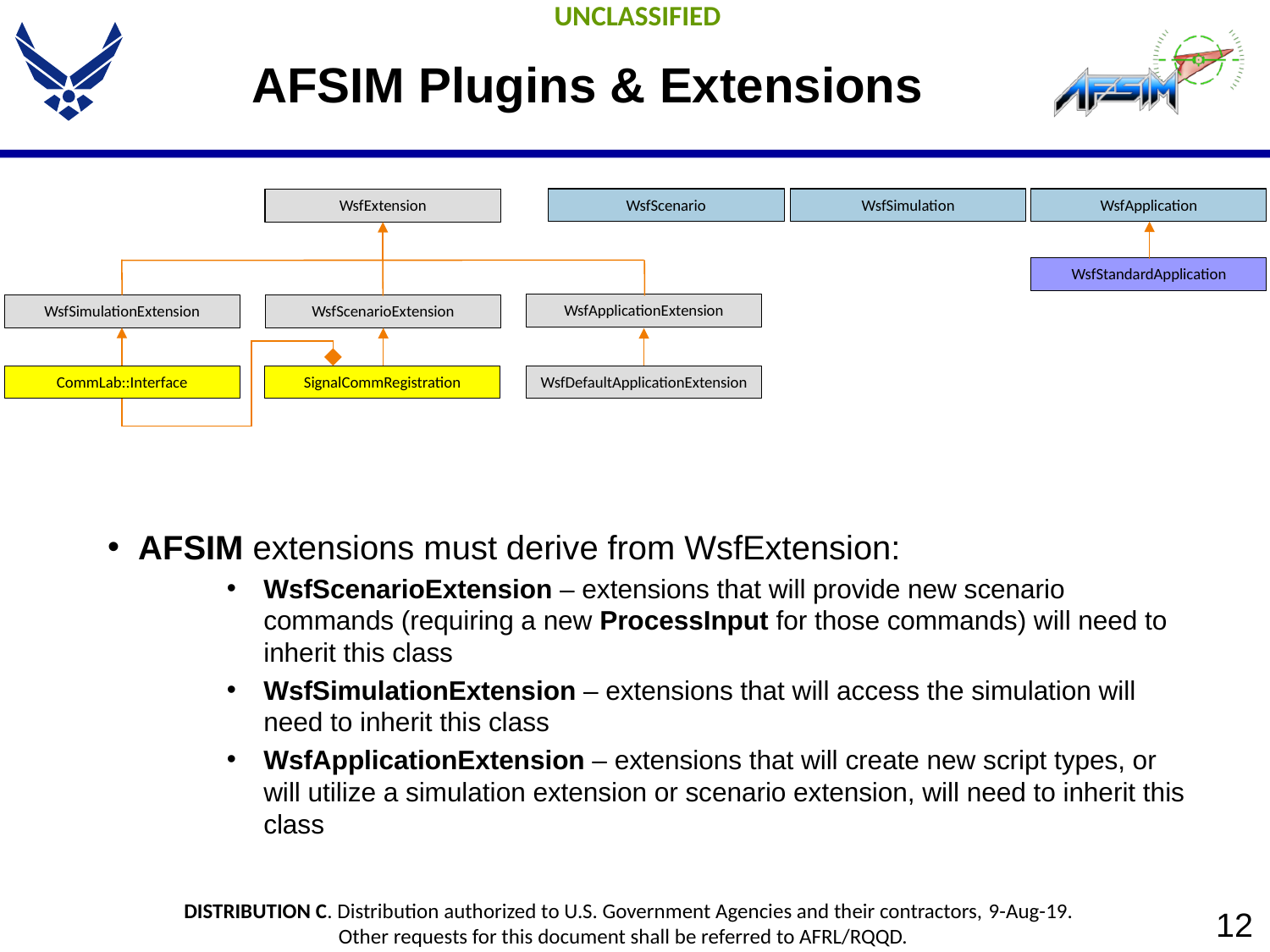

# AFSIM Plugins & Extensions
WsfScenario

WsfSimulation

WsfApplication

WsfExtension

WsfStandardApplication

WsfApplicationExtension

WsfSimulationExtension

WsfScenarioExtension

CommLab::Interface

SignalCommRegistration

WsfDefaultApplicationExtension

AFSIM extensions must derive from WsfExtension:
WsfScenarioExtension – extensions that will provide new scenario commands (requiring a new ProcessInput for those commands) will need to inherit this class
WsfSimulationExtension – extensions that will access the simulation will need to inherit this class
WsfApplicationExtension – extensions that will create new script types, or will utilize a simulation extension or scenario extension, will need to inherit this class